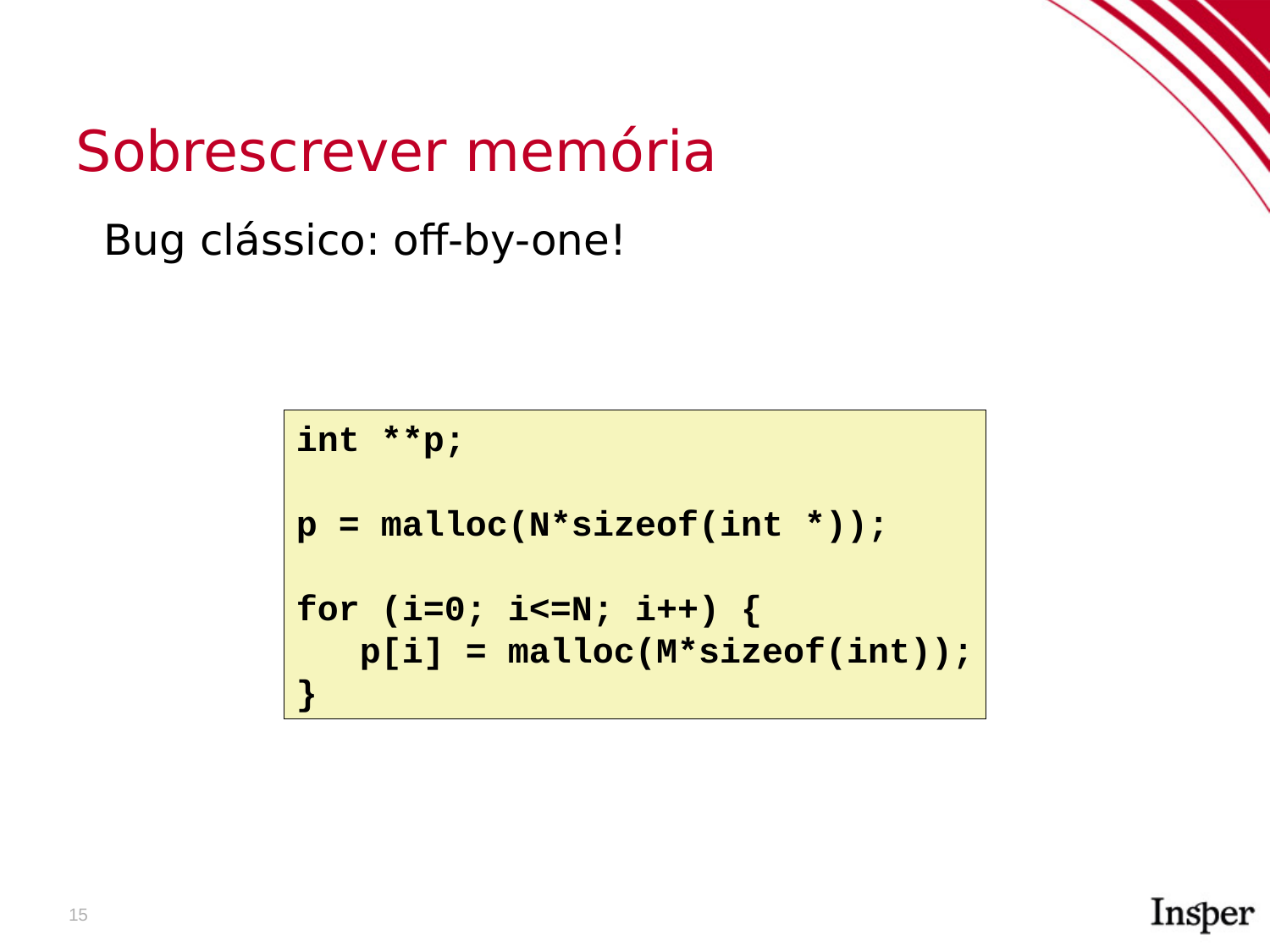

Sobrescrever memória
Bug clássico: off-by-one!
int **p;

p = malloc(N*sizeof(int *));

for (i=0; i<=N; i++) {
   p[i] = malloc(M*sizeof(int));
}
15